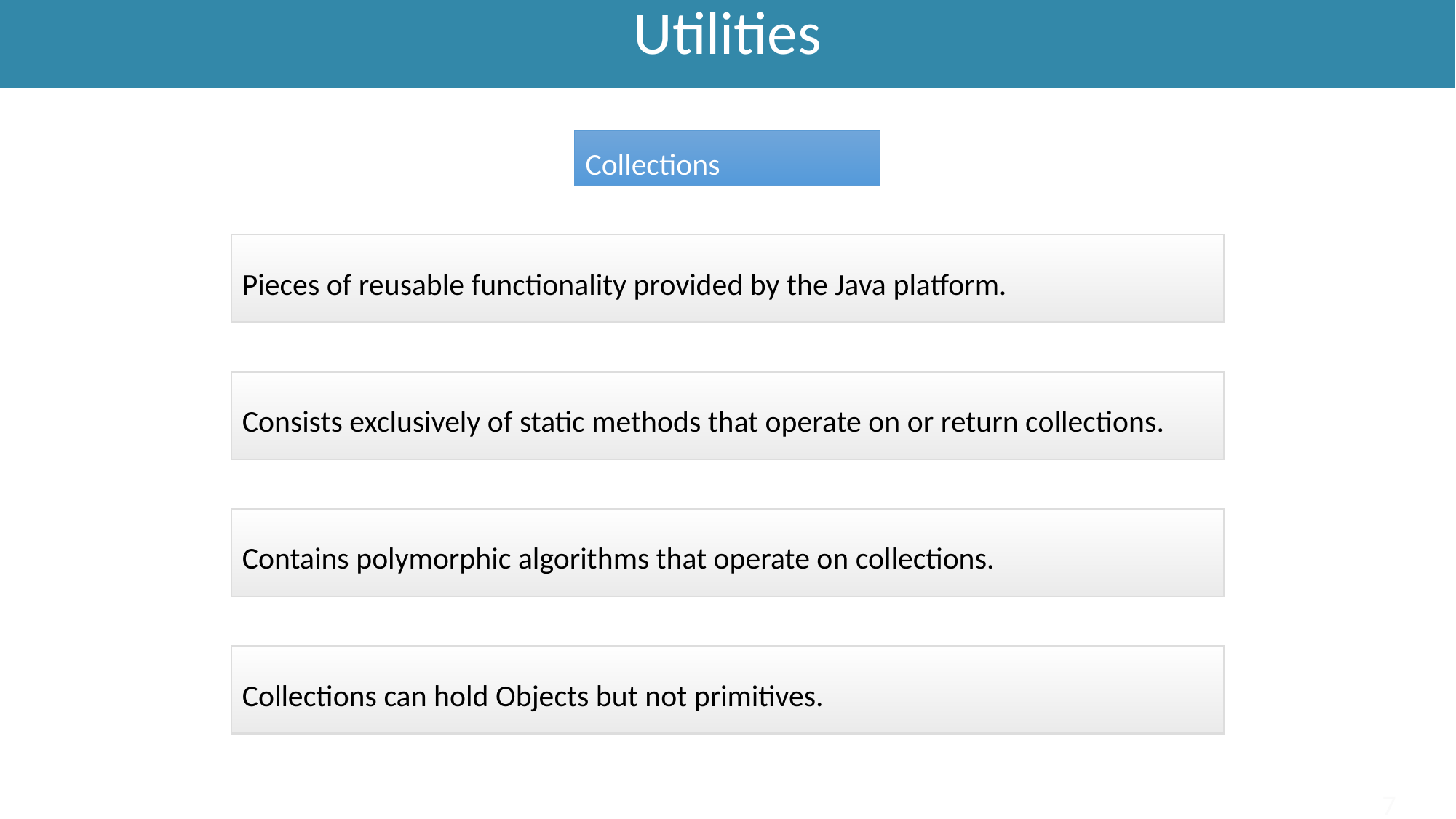

Collection Framework

Utilities

# Collection Framework
Collections
Pieces of reusable functionality provided by the Java platform.
Consists exclusively of static methods that operate on or return collections.
Contains polymorphic algorithms that operate on collections.
Collections can hold Objects but not primitives.